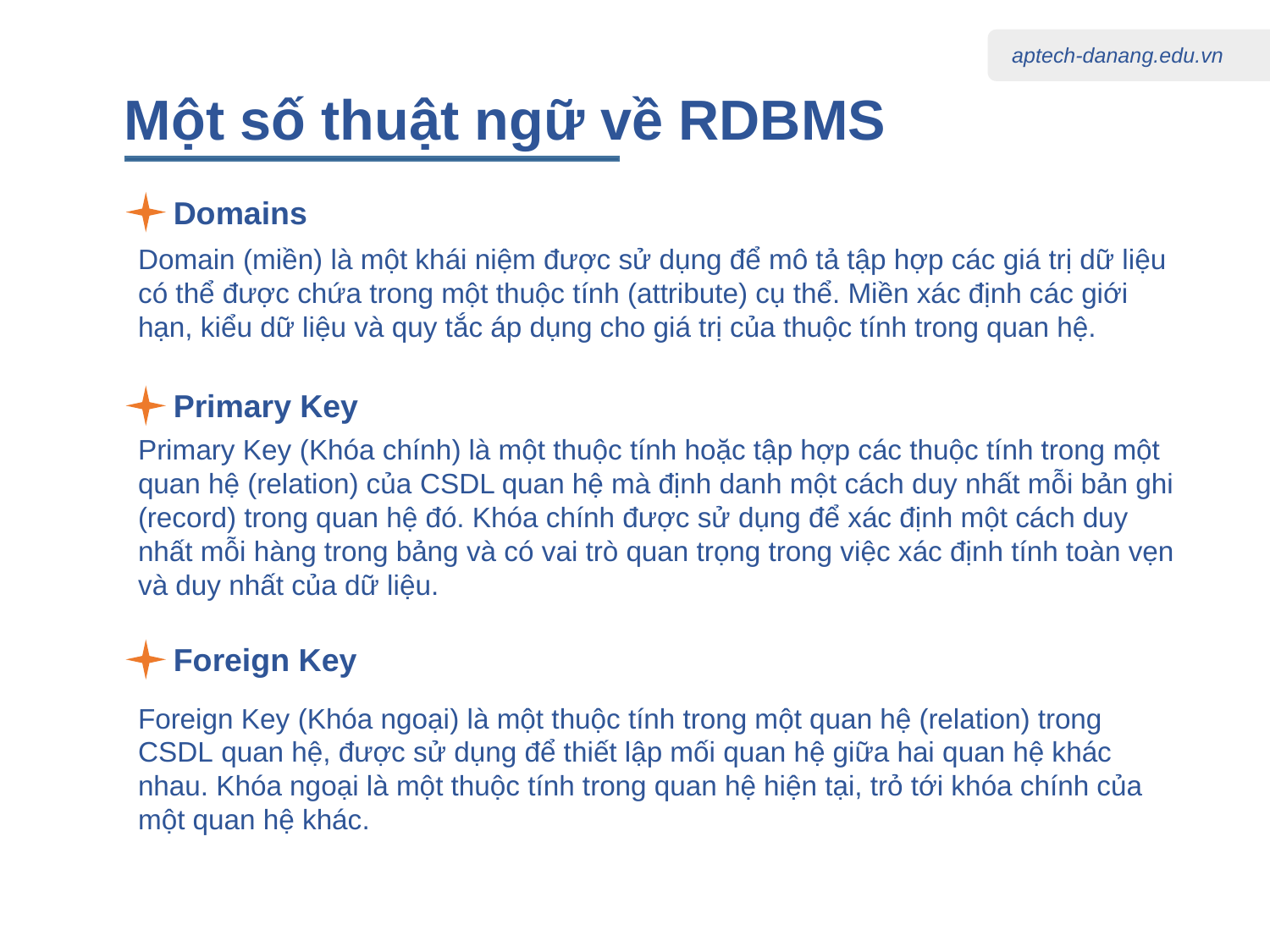

Một số thuật ngữ về RDBMS

Domains

Domain (miền) là một khái niệm được sử dụng để mô tả tập hợp các giá trị dữ liệu có thể được chứa trong một thuộc tính (attribute) cụ thể. Miền xác định các giới hạn, kiểu dữ liệu và quy tắc áp dụng cho giá trị của thuộc tính trong quan hệ.
Primary Key

Primary Key (Khóa chính) là một thuộc tính hoặc tập hợp các thuộc tính trong một quan hệ (relation) của CSDL quan hệ mà định danh một cách duy nhất mỗi bản ghi (record) trong quan hệ đó. Khóa chính được sử dụng để xác định một cách duy nhất mỗi hàng trong bảng và có vai trò quan trọng trong việc xác định tính toàn vẹn và duy nhất của dữ liệu.
Foreign Key

Foreign Key (Khóa ngoại) là một thuộc tính trong một quan hệ (relation) trong CSDL quan hệ, được sử dụng để thiết lập mối quan hệ giữa hai quan hệ khác nhau. Khóa ngoại là một thuộc tính trong quan hệ hiện tại, trỏ tới khóa chính của một quan hệ khác.